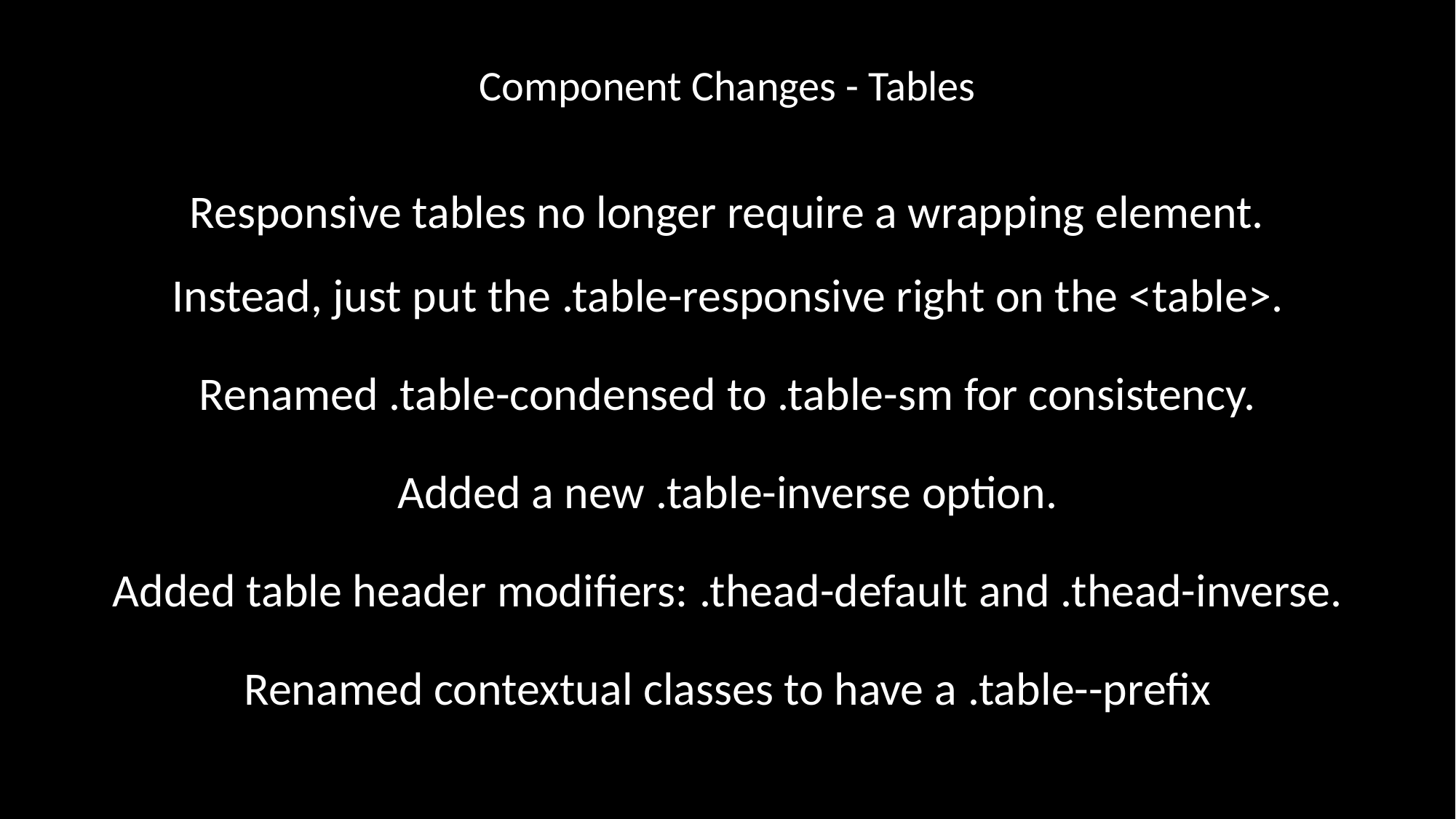

# Component Changes - Tables
Responsive tables no longer require a wrapping element. Instead, just put the .table-responsive right on the <table>.
Renamed .table-condensed to .table-sm for consistency.
Added a new .table-inverse option.
Added table header modifiers: .thead-default and .thead-inverse.
Renamed contextual classes to have a .table--prefix